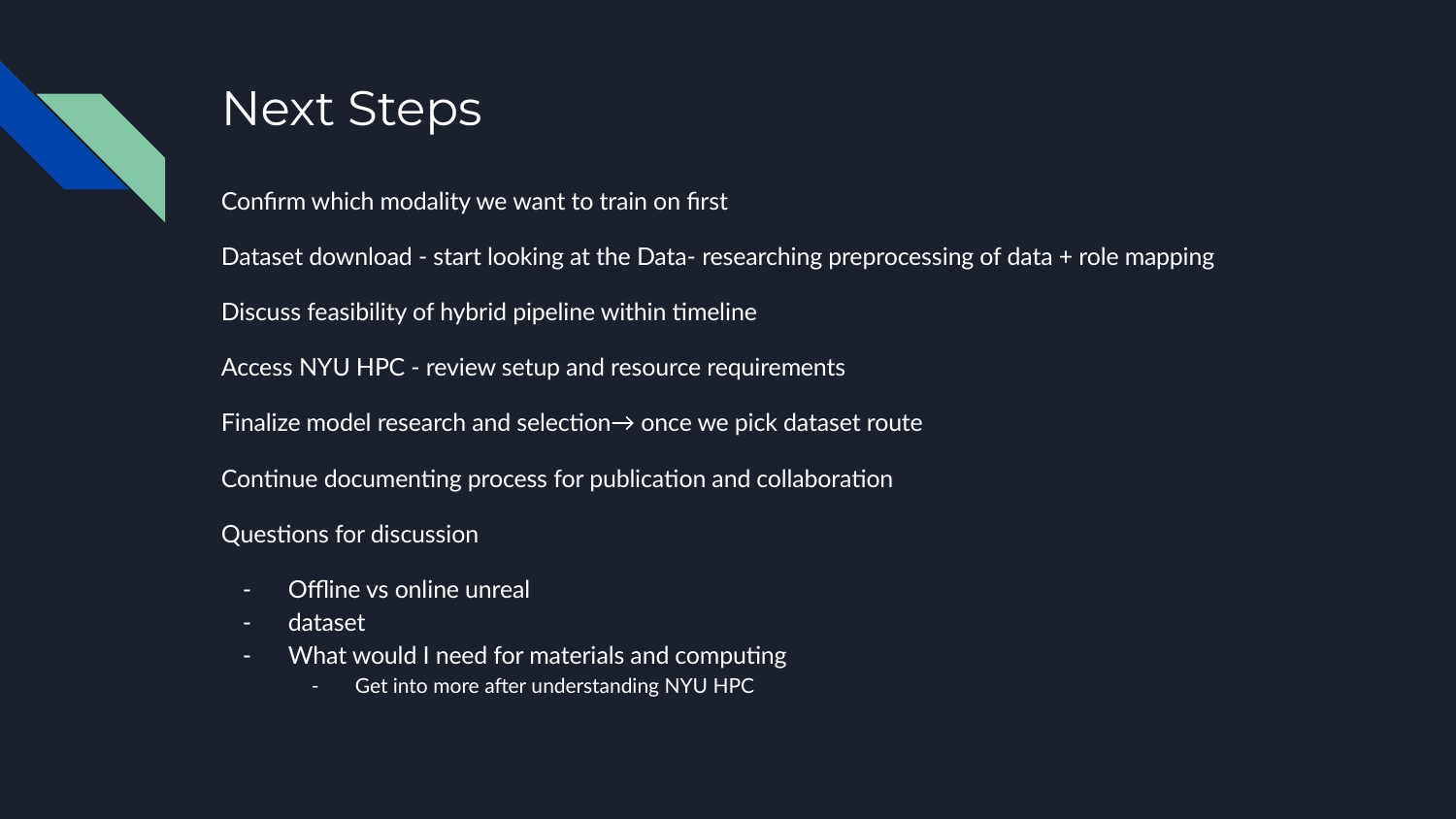

# Next Steps
Confirm which modality we want to train on first
Dataset download - start looking at the Data- researching preprocessing of data + role mapping
Discuss feasibility of hybrid pipeline within timeline
Access NYU HPC - review setup and resource requirements
Finalize model research and selection→ once we pick dataset route
Continue documenting process for publication and collaboration
Questions for discussion
Offline vs online unreal
dataset
What would I need for materials and computing
Get into more after understanding NYU HPC